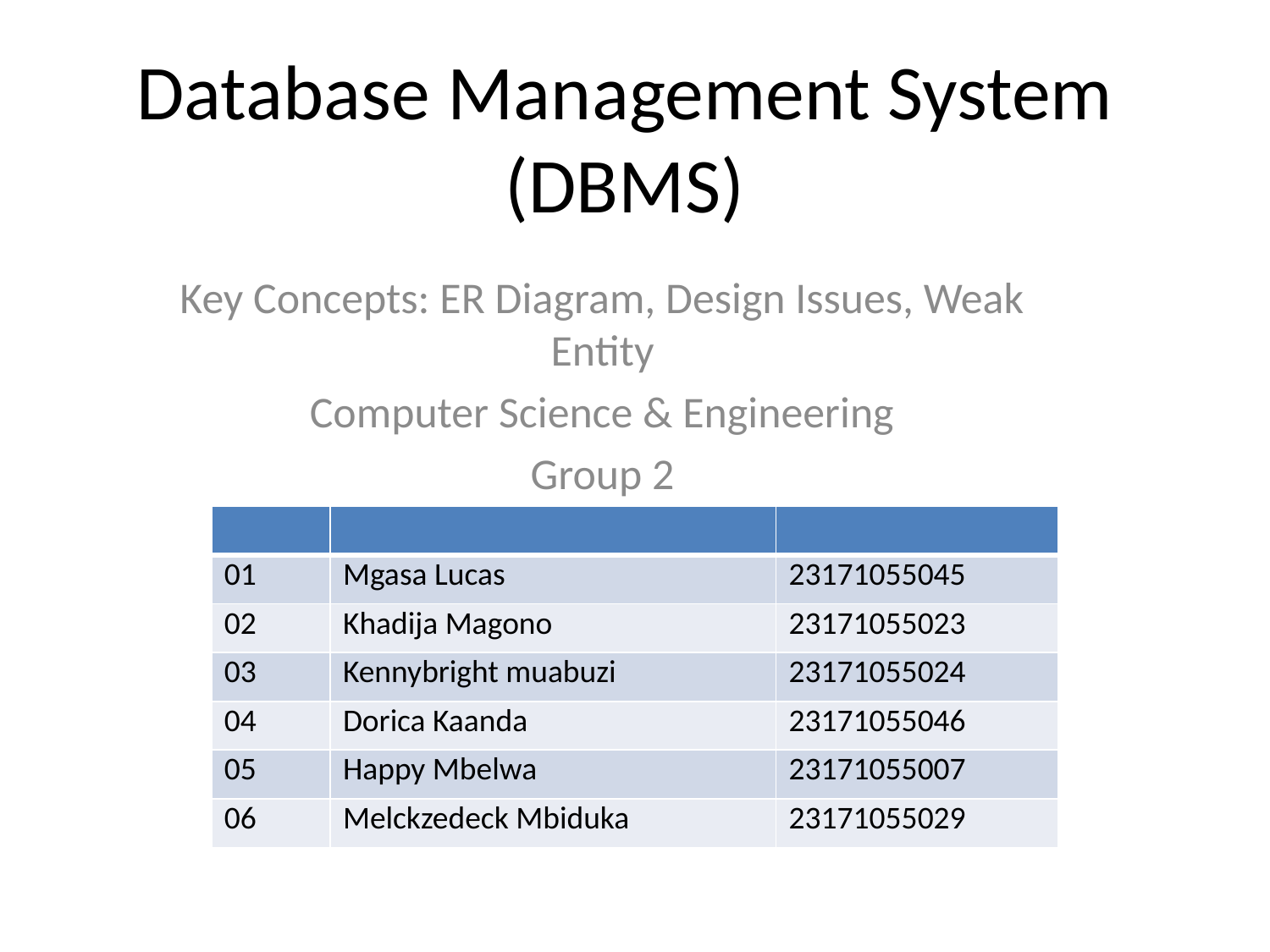

# Database Management System (DBMS)
Key Concepts: ER Diagram, Design Issues, Weak Entity
Computer Science & Engineering
Group 2

|  |  |  |
| --- | --- | --- |
| 01 | Mgasa Lucas | 23171055045 |
| 02 | Khadija Magono | 23171055023 |
| 03 | Kennybright muabuzi | 23171055024 |
| 04 | Dorica Kaanda | 23171055046 |
| 05 | Happy Mbelwa | 23171055007 |
| 06 | Melckzedeck Mbiduka | 23171055029 |